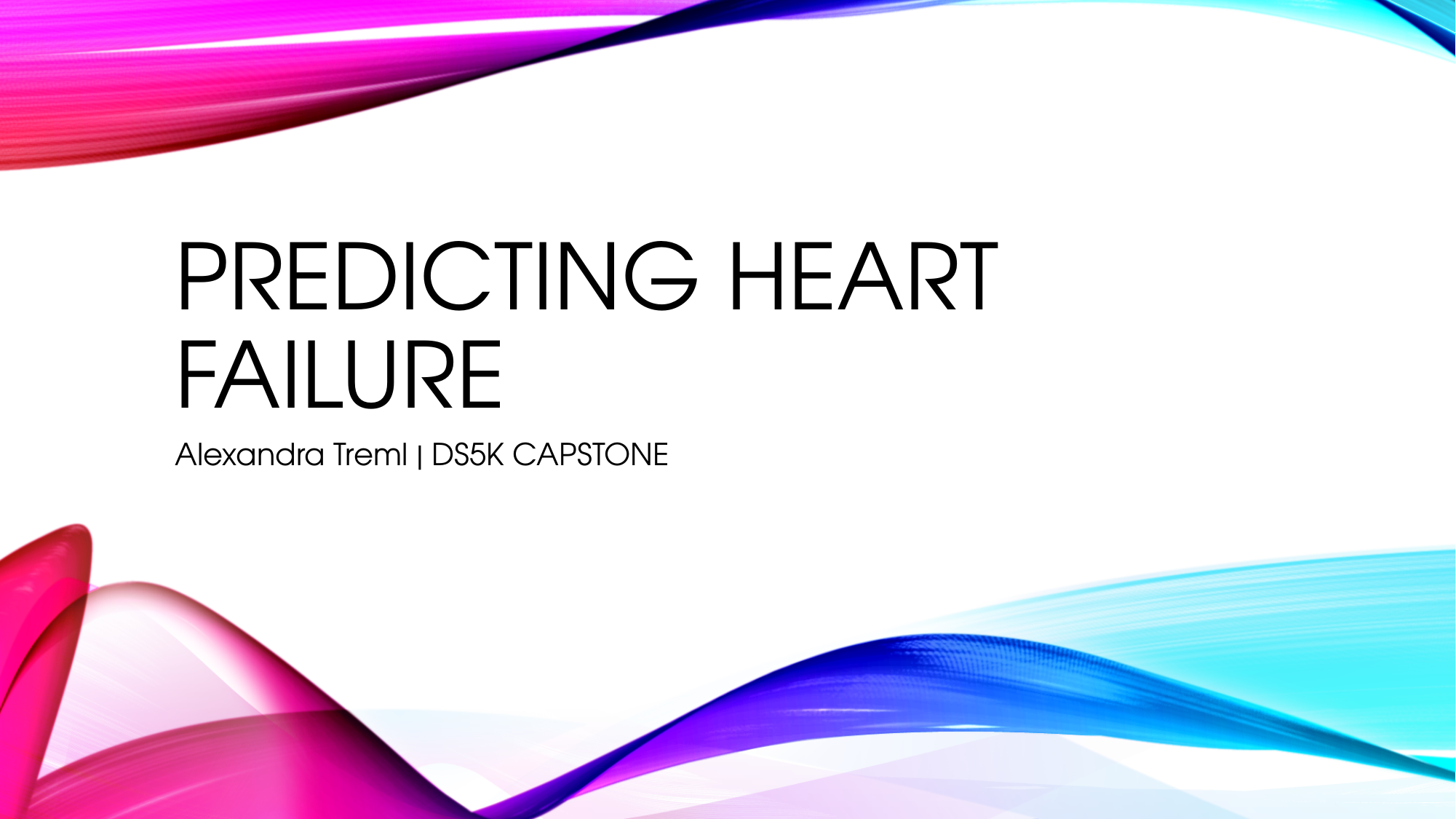

# Predicting Heart  Failure
Alexandra Treml | DS5K CAPSTONE